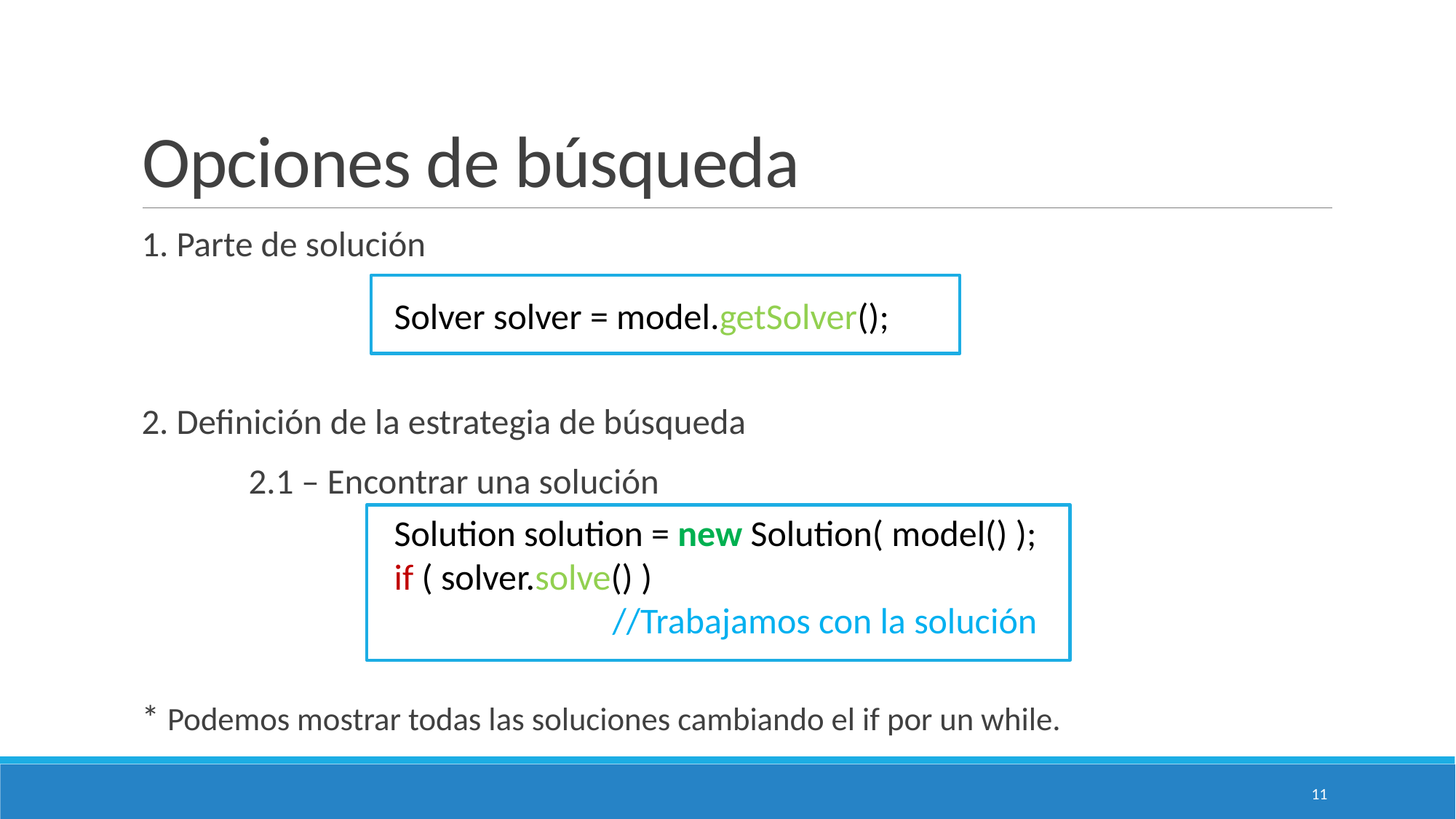

# Opciones de búsqueda
1. Parte de solución

2. Definición de la estrategia de búsqueda
	2.1 – Encontrar una solución

* Podemos mostrar todas las soluciones cambiando el if por un while.

Solver solver = model.getSolver();

Solution solution = new Solution( model() );
if ( solver.solve() )
		//Trabajamos con la solución

11